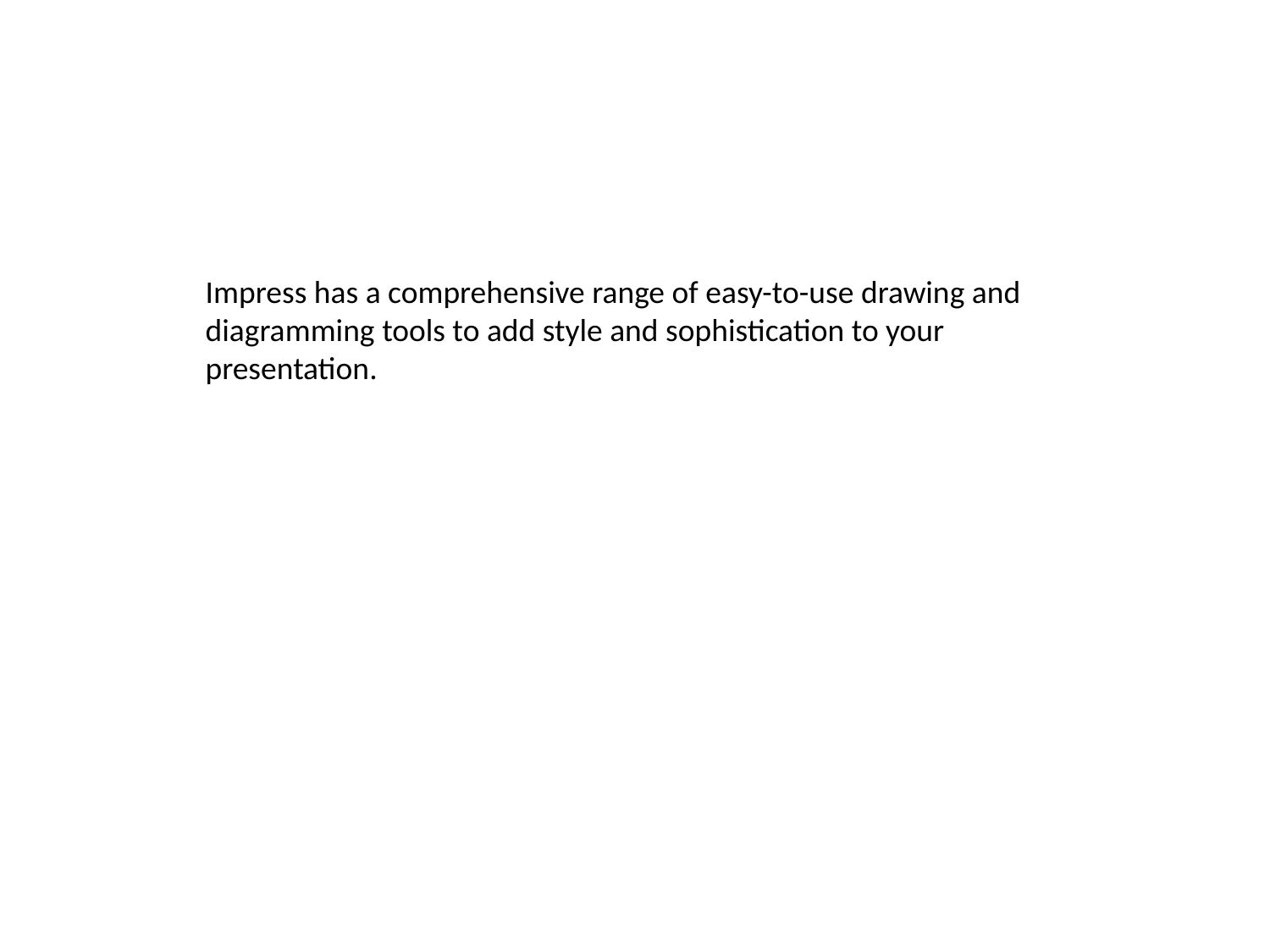

Impress has a comprehensive range of easy-to-use drawing and diagramming tools to add style and sophistication to your presentation.